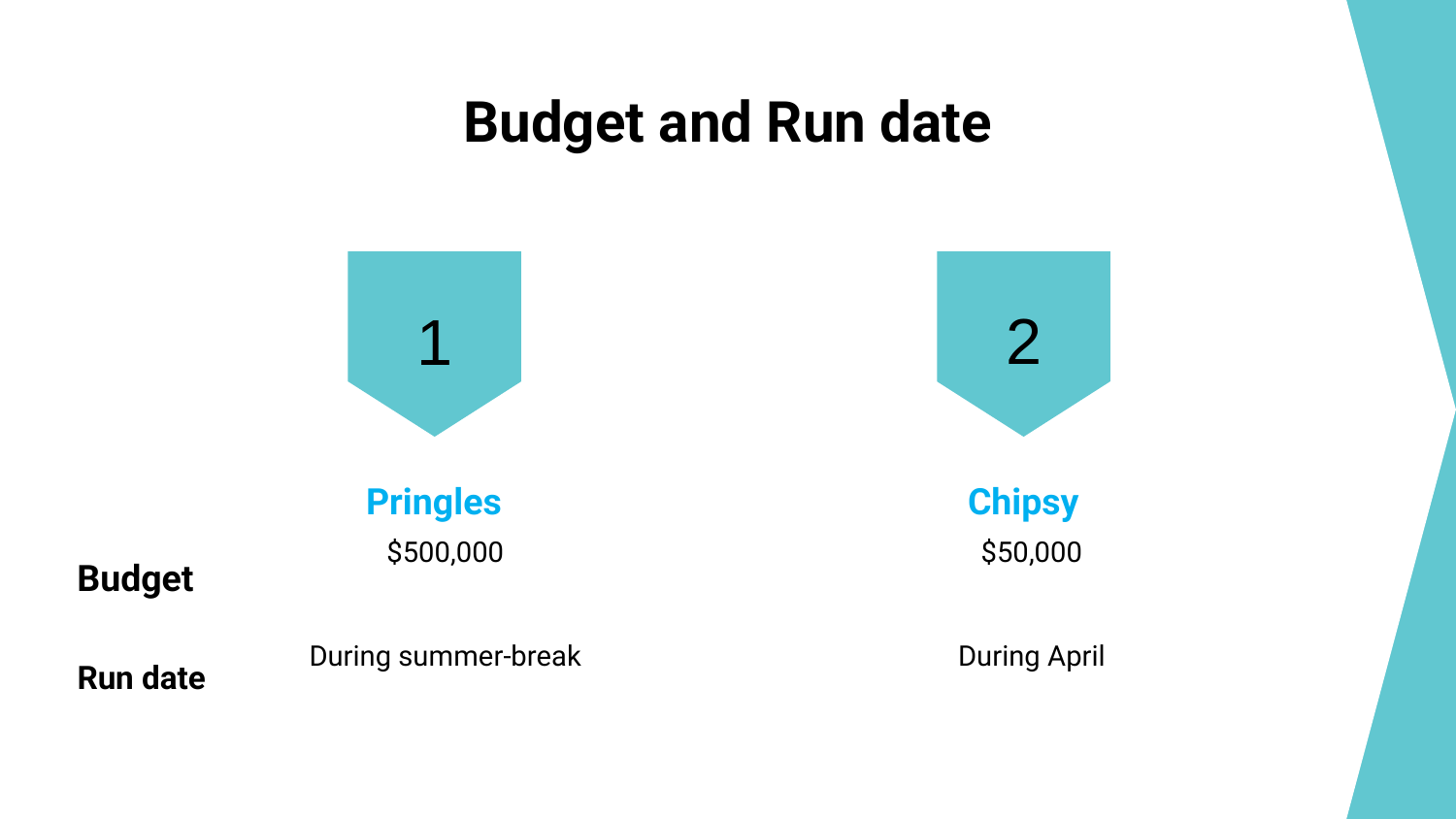

# Budget and Run date

2
1
Pringles
Chipsy
$500,000
During summer-break
$50,000
During April
Budget
Run date